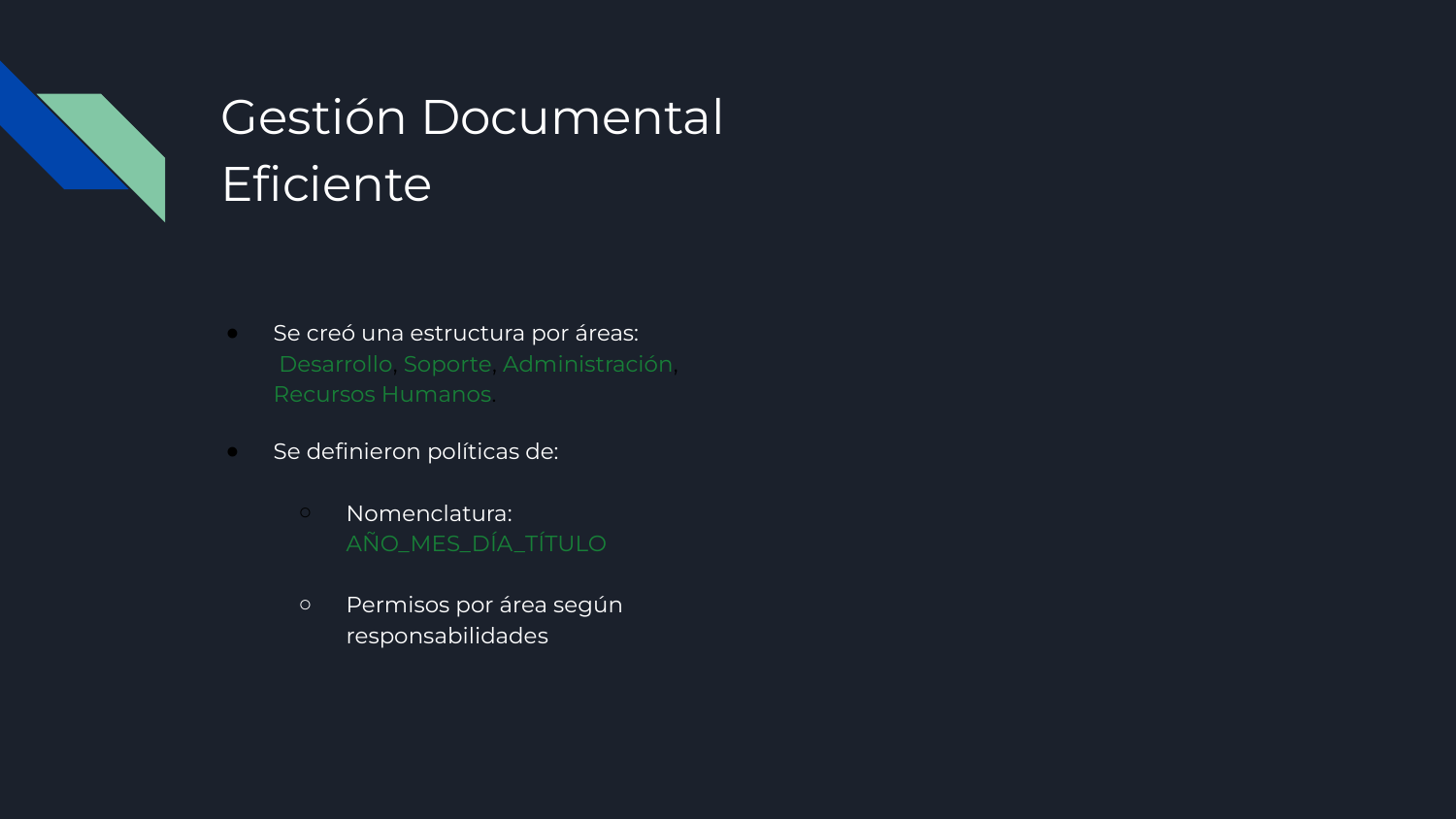

# Gestión Documental Eficiente

Se creó una estructura por áreas:
 Desarrollo, Soporte, Administración, Recursos Humanos.
Se definieron políticas de:
Nomenclatura: AÑO_MES_DÍA_TÍTULO
Permisos por área según responsabilidades